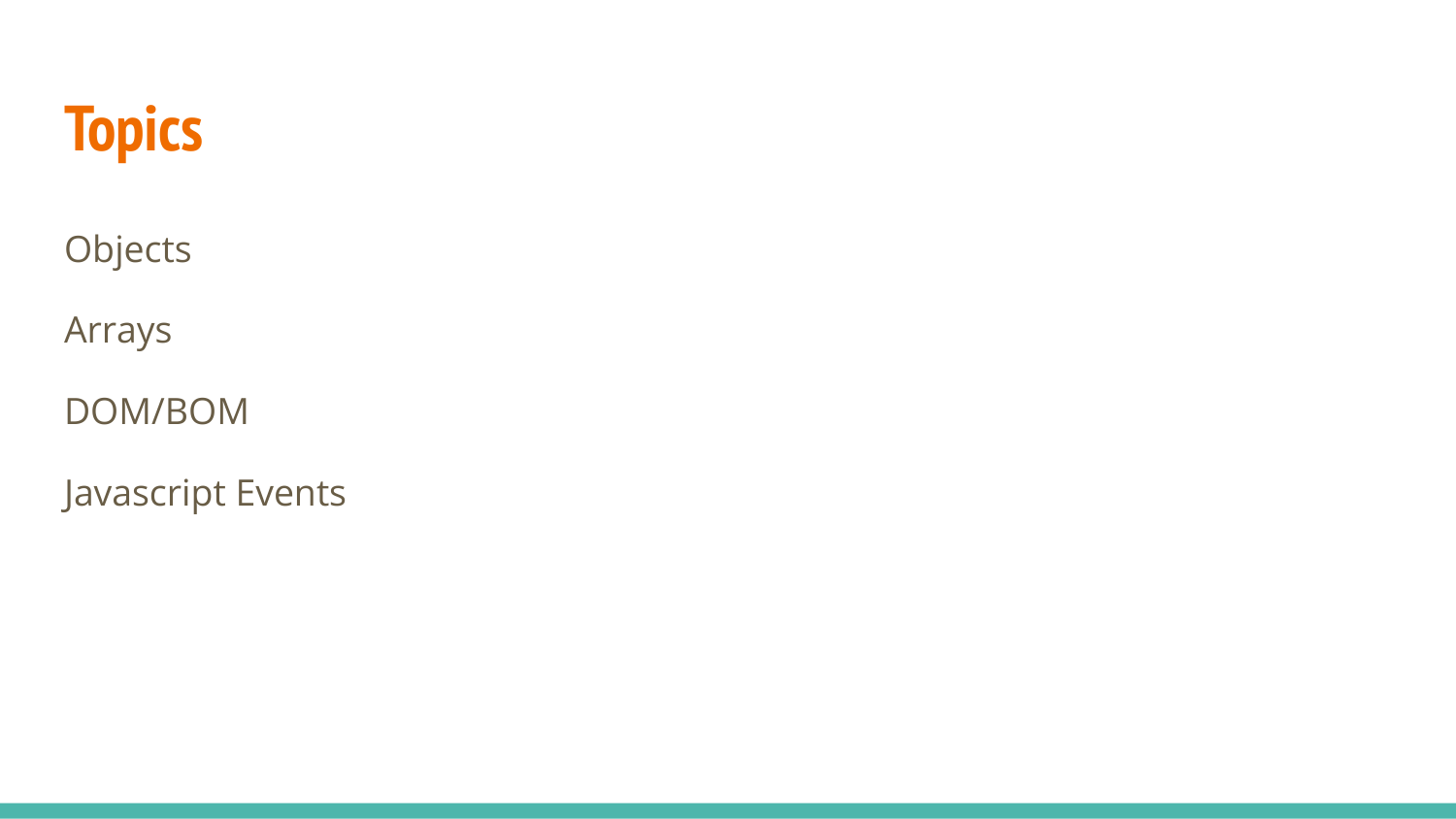

# Topics
Objects
Arrays
DOM/BOM
Javascript Events